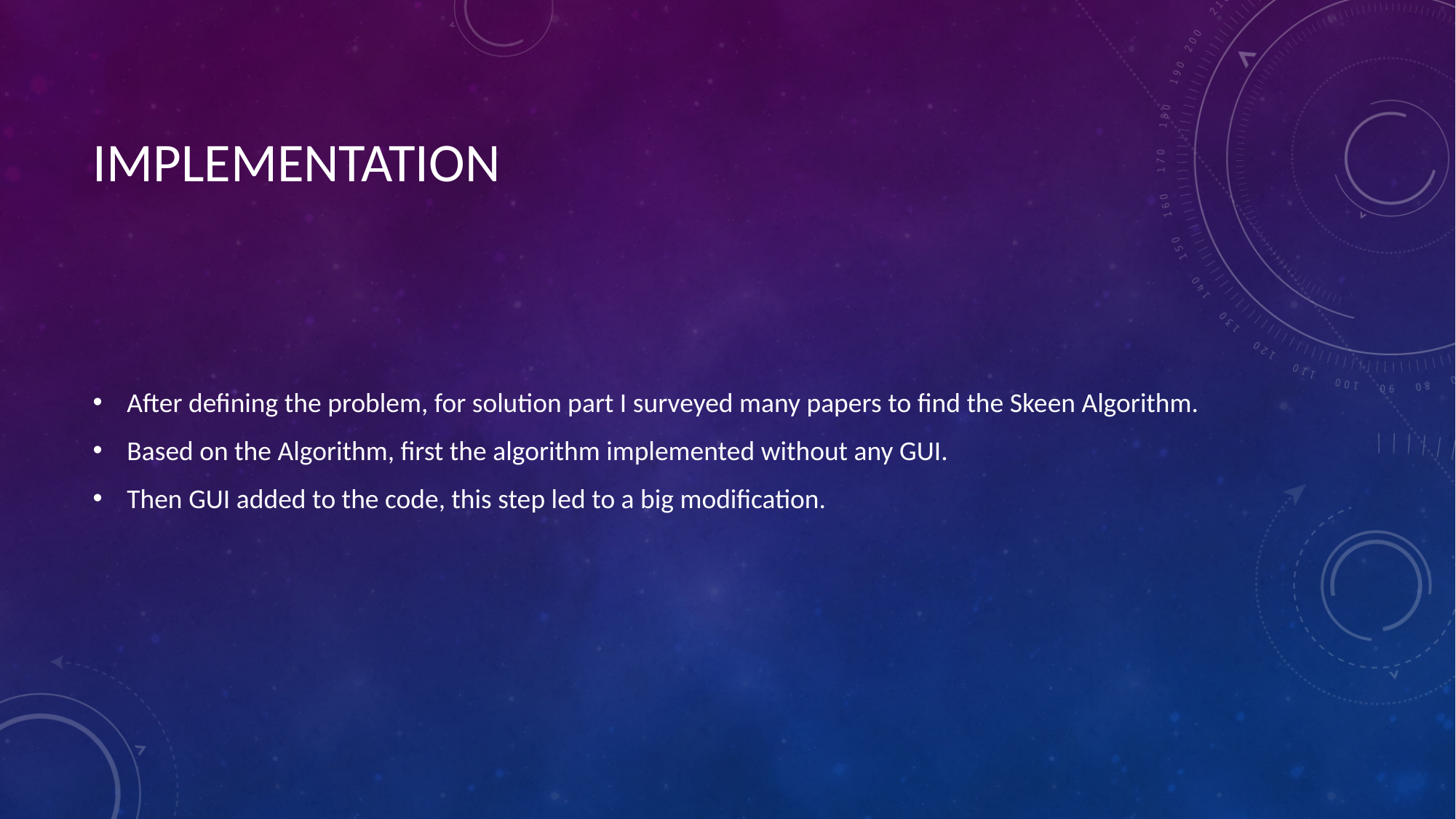

# implementation
After defining the problem, for solution part I surveyed many papers to find the Skeen Algorithm.
Based on the Algorithm, first the algorithm implemented without any GUI.
Then GUI added to the code, this step led to a big modification.